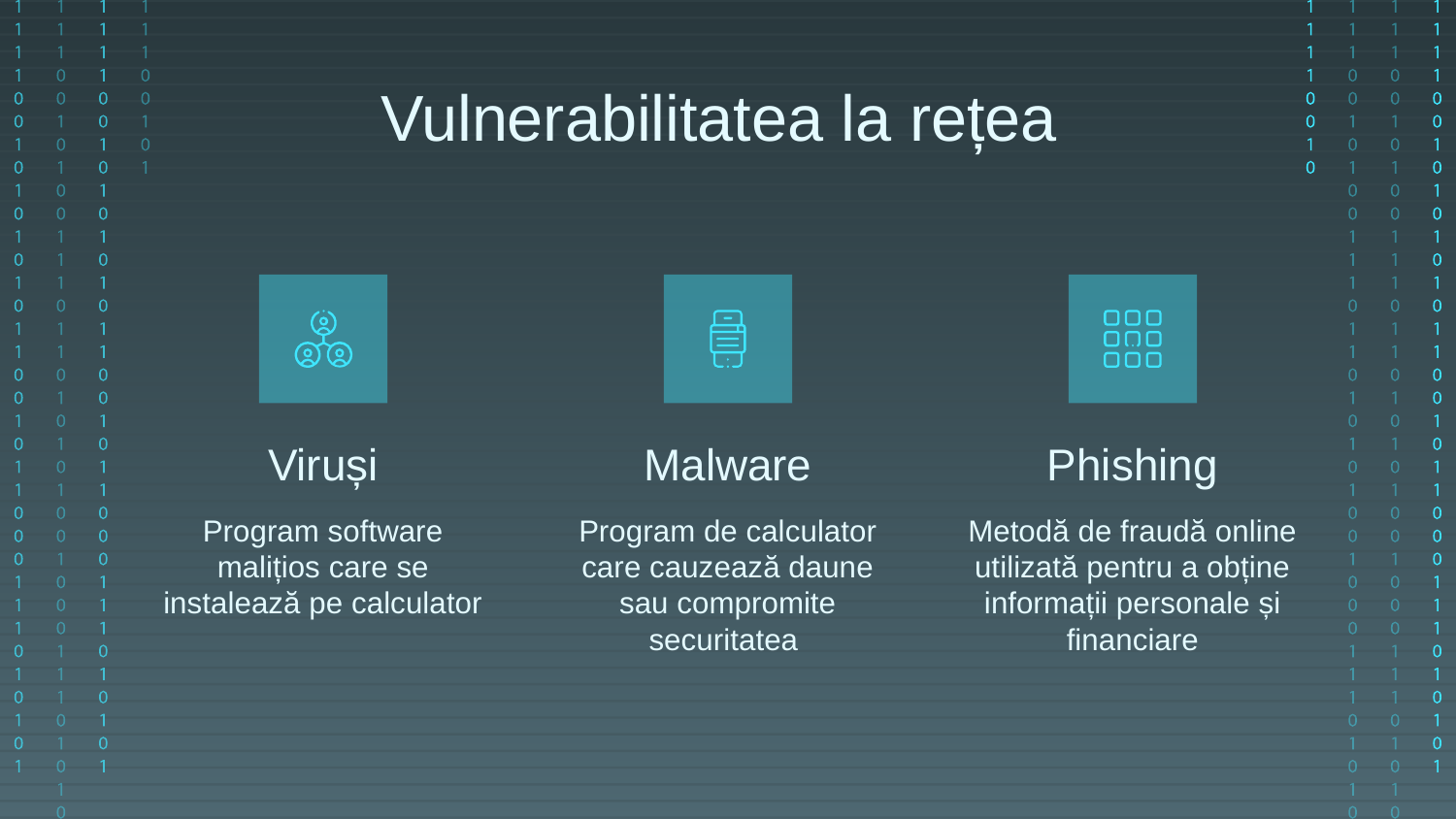

# Vulnerabilitatea la rețea

Viruși
Malware
Phishing
Program software malițios care se instalează pe calculator
Program de calculator care cauzează daune sau compromite securitatea
Metodă de fraudă online utilizată pentru a obține informații personale și financiare